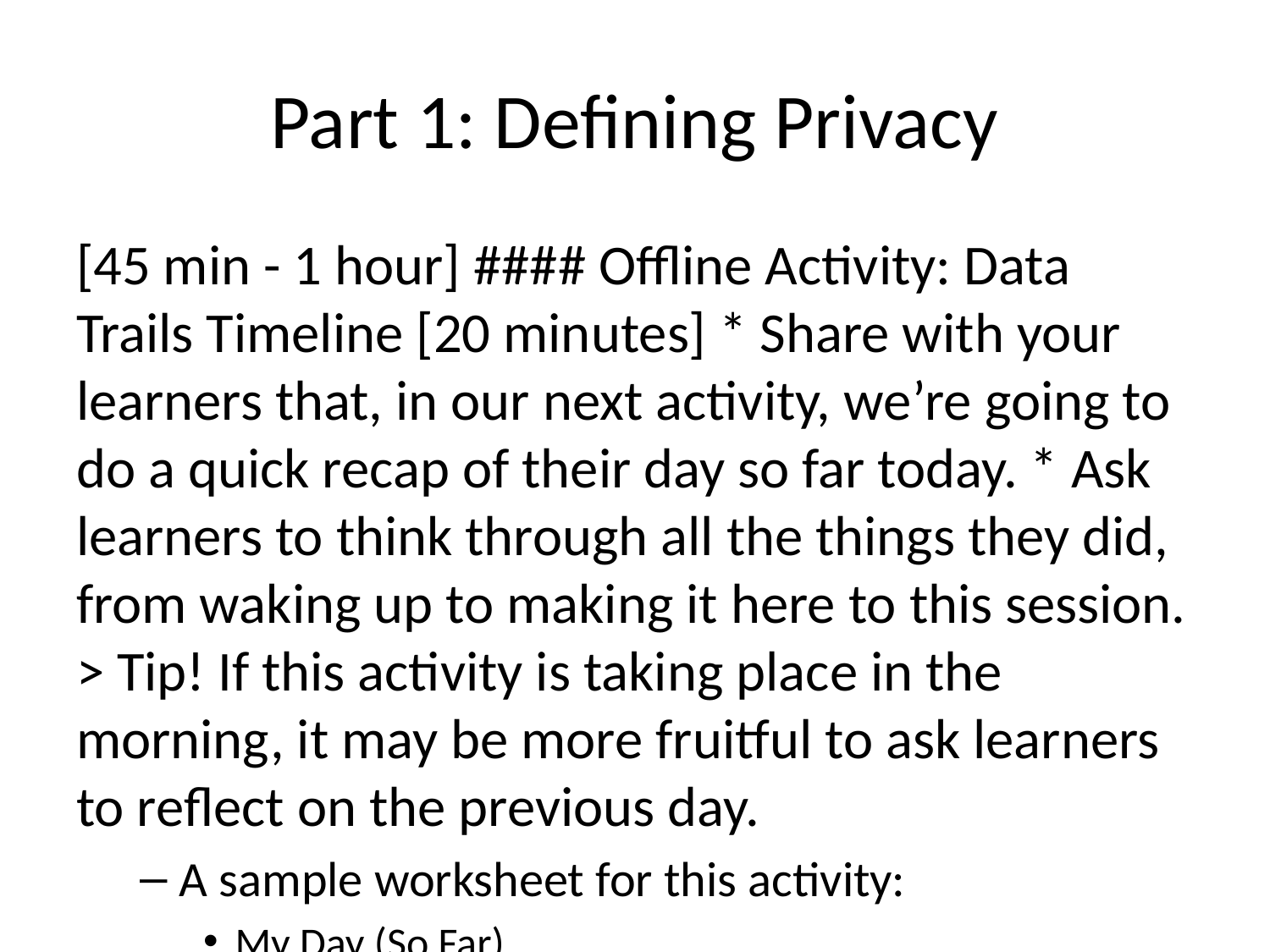

# Part 1: Defining Privacy
[45 min - 1 hour] #### Offline Activity: Data Trails Timeline [20 minutes] * Share with your learners that, in our next activity, we’re going to do a quick recap of their day so far today. * Ask learners to think through all the things they did, from waking up to making it here to this session. > Tip! If this activity is taking place in the morning, it may be more fruitful to ask learners to reflect on the previous day.
A sample worksheet for this activity:
My Day (So Far)
Use this worksheet to make a list of what your activities so far today. For each item on your, answer the following questions: